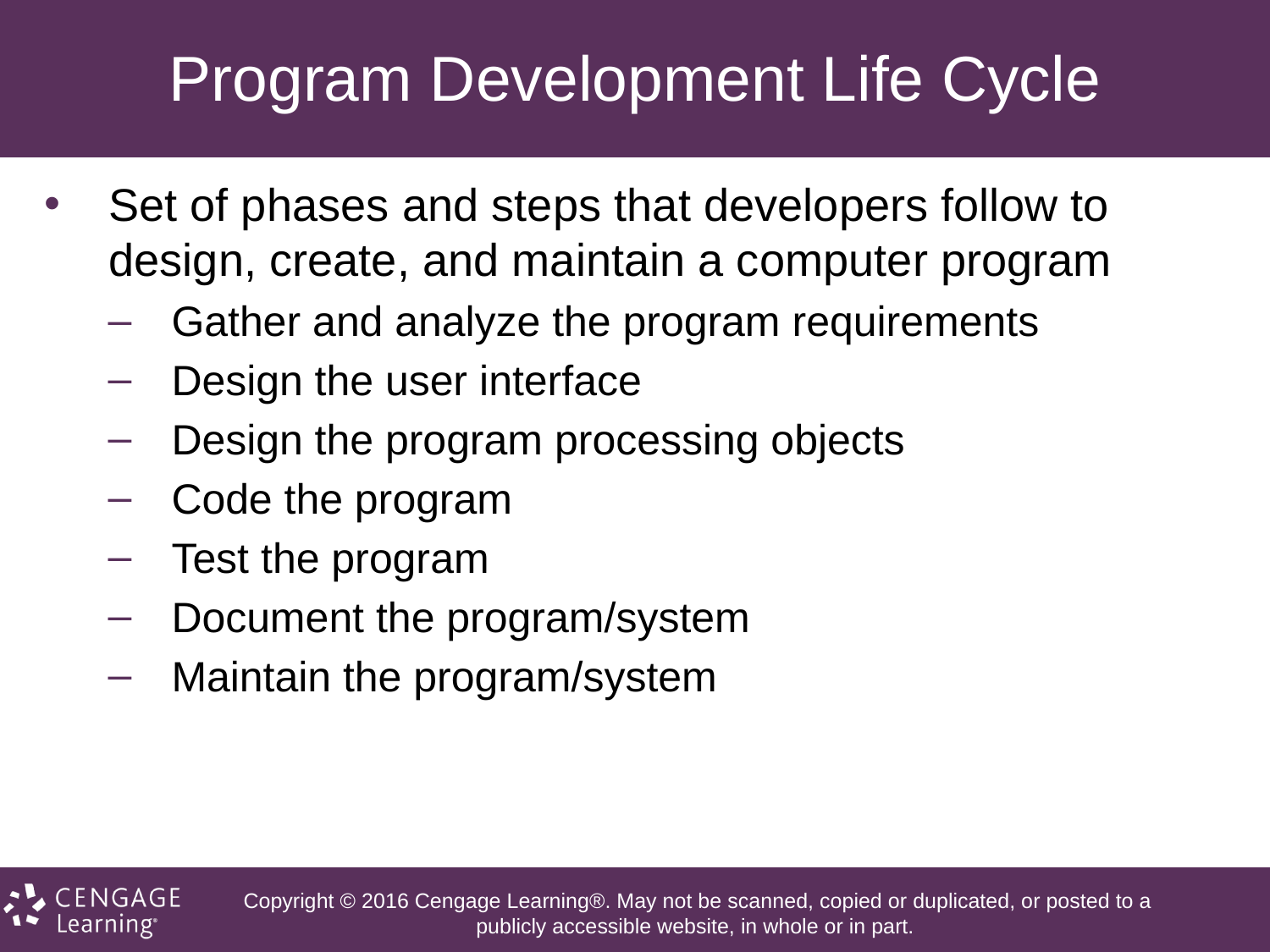

# Program Development Life Cycle
Set of phases and steps that developers follow to design, create, and maintain a computer program
Gather and analyze the program requirements
Design the user interface
Design the program processing objects
Code the program
Test the program
Document the program/system
Maintain the program/system